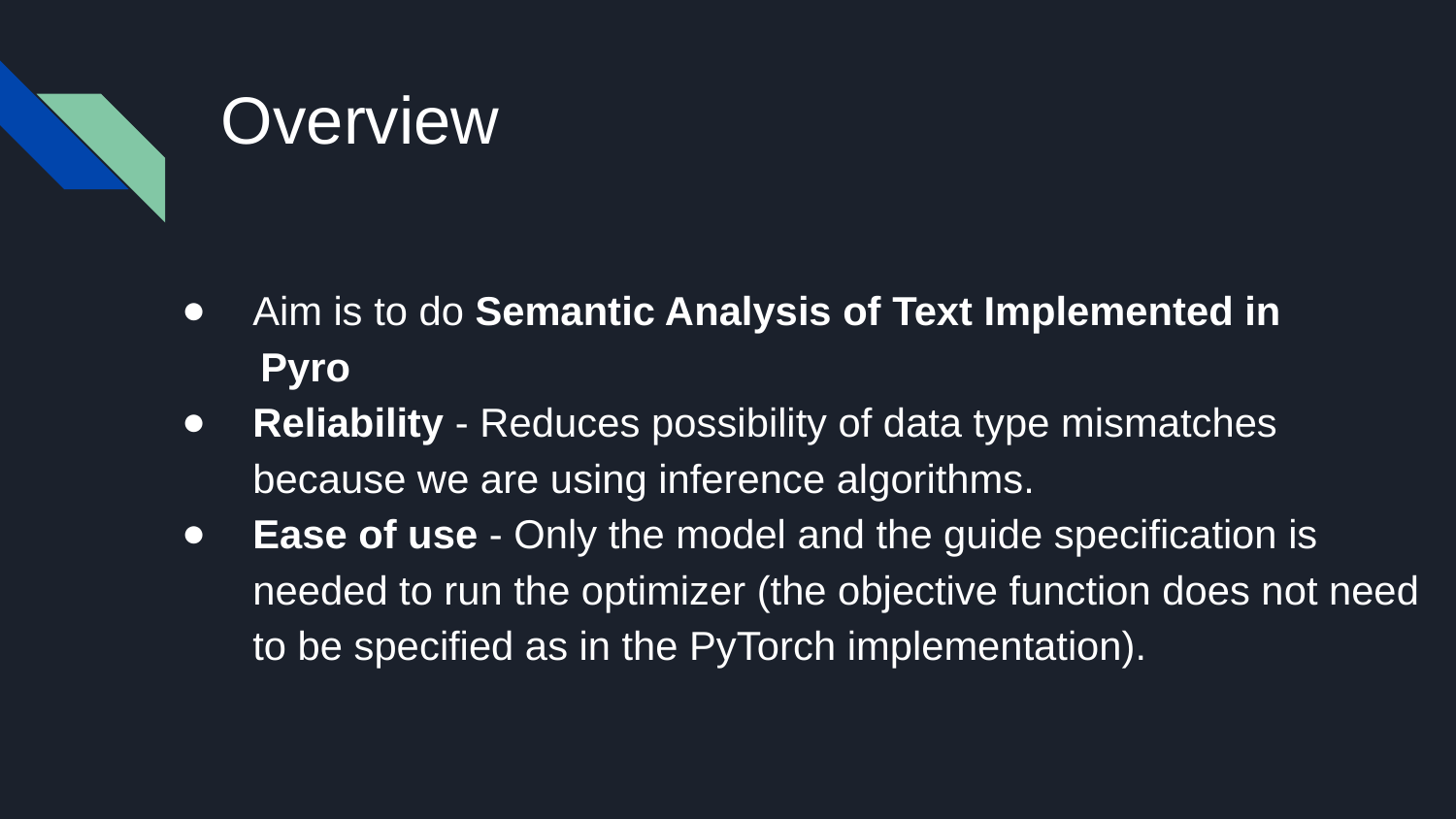

# Overview
Aim is to do Semantic Analysis of Text Implemented in
  Pyro
Reliability - Reduces possibility of data type mismatches because we are using inference algorithms.
Ease of use - Only the model and the guide specification is needed to run the optimizer (the objective function does not need to be specified as in the PyTorch implementation).